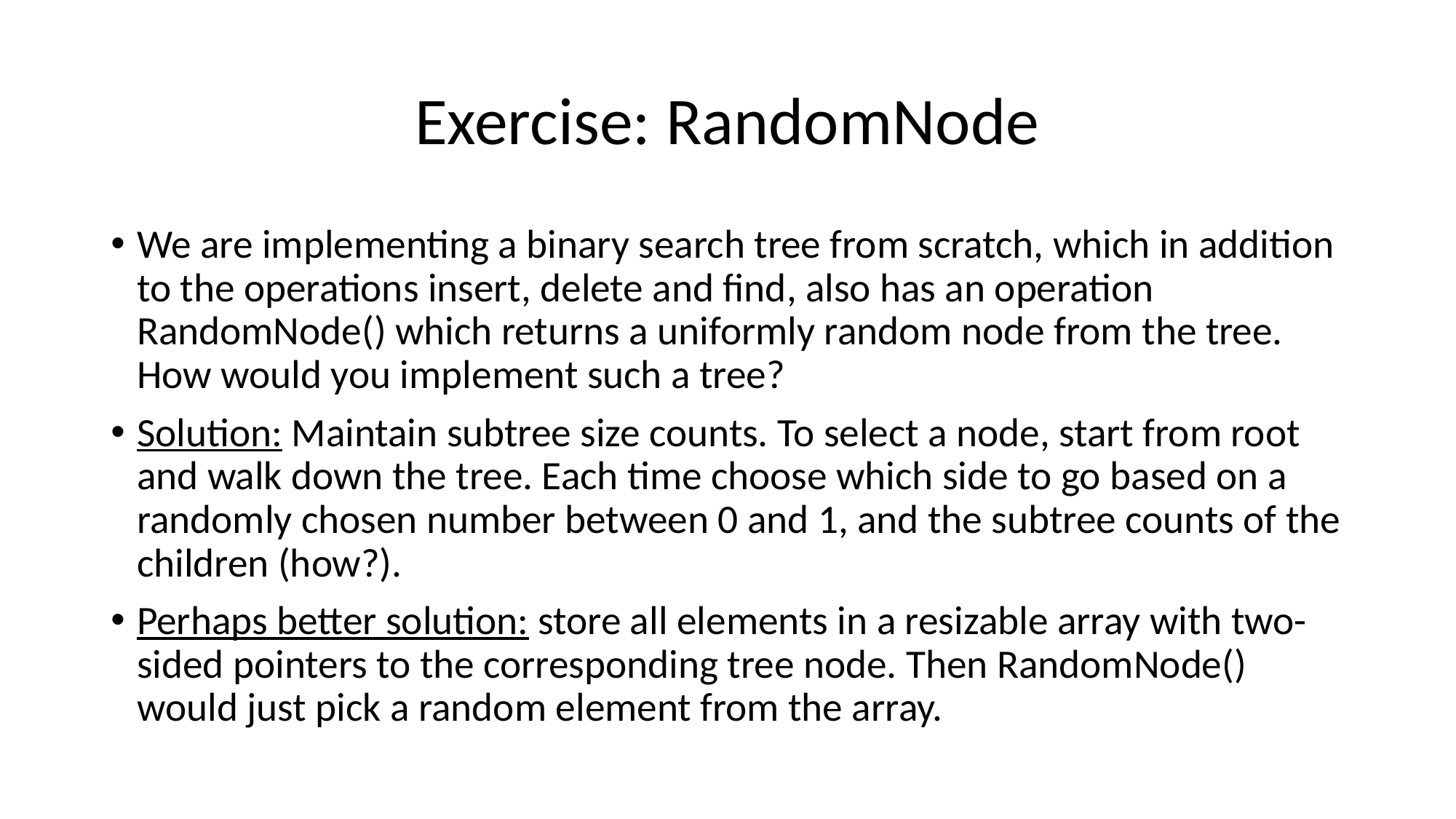

# Exercise: RandomNode
We are implementing a binary search tree from scratch, which in addition to the operations insert, delete and find, also has an operation RandomNode() which returns a uniformly random node from the tree. How would you implement such a tree?
Solution: Maintain subtree size counts. To select a node, start from root and walk down the tree. Each time choose which side to go based on a randomly chosen number between 0 and 1, and the subtree counts of the children (how?).
Perhaps better solution: store all elements in a resizable array with two-sided pointers to the corresponding tree node. Then RandomNode() would just pick a random element from the array.